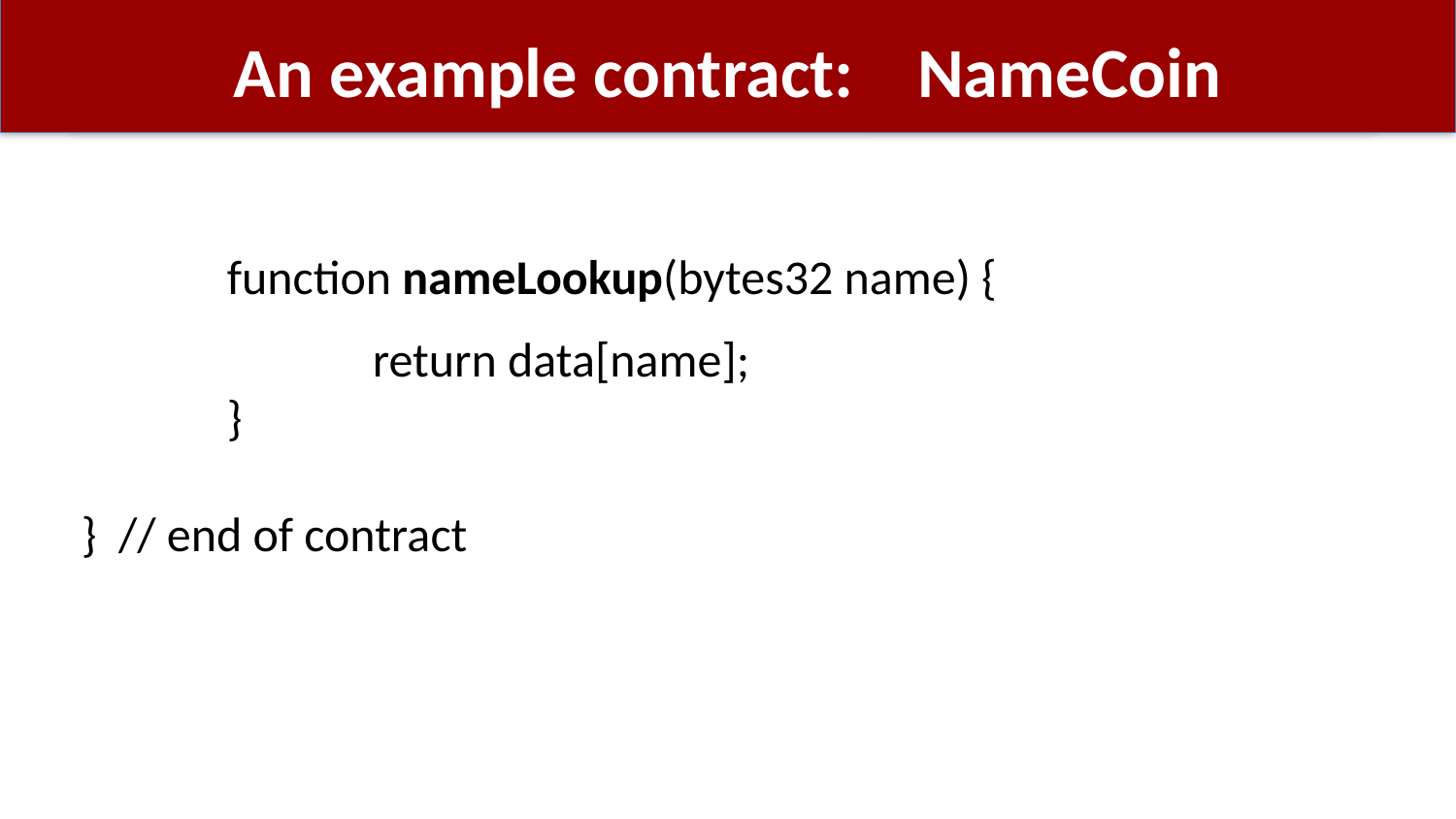

# An example contract:    NameCoin
	function nameLookup(bytes32 name) {
 		return data[name];
	}

}  // end of contract